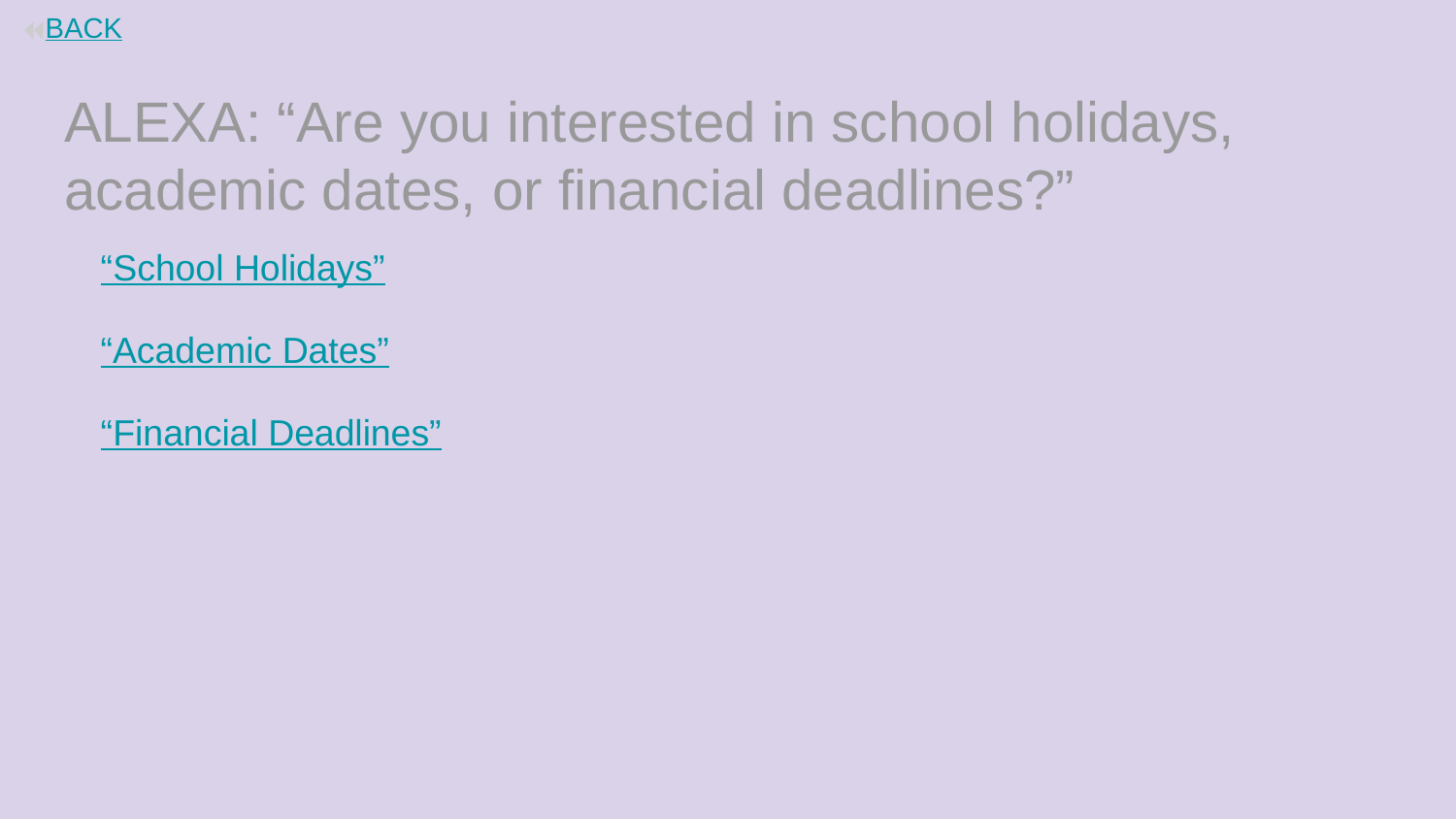

⏪BACK
# ALEXA: “Are you interested in school holidays, academic dates, or financial deadlines?”
“School Holidays”
“Academic Dates”
“Financial Deadlines”